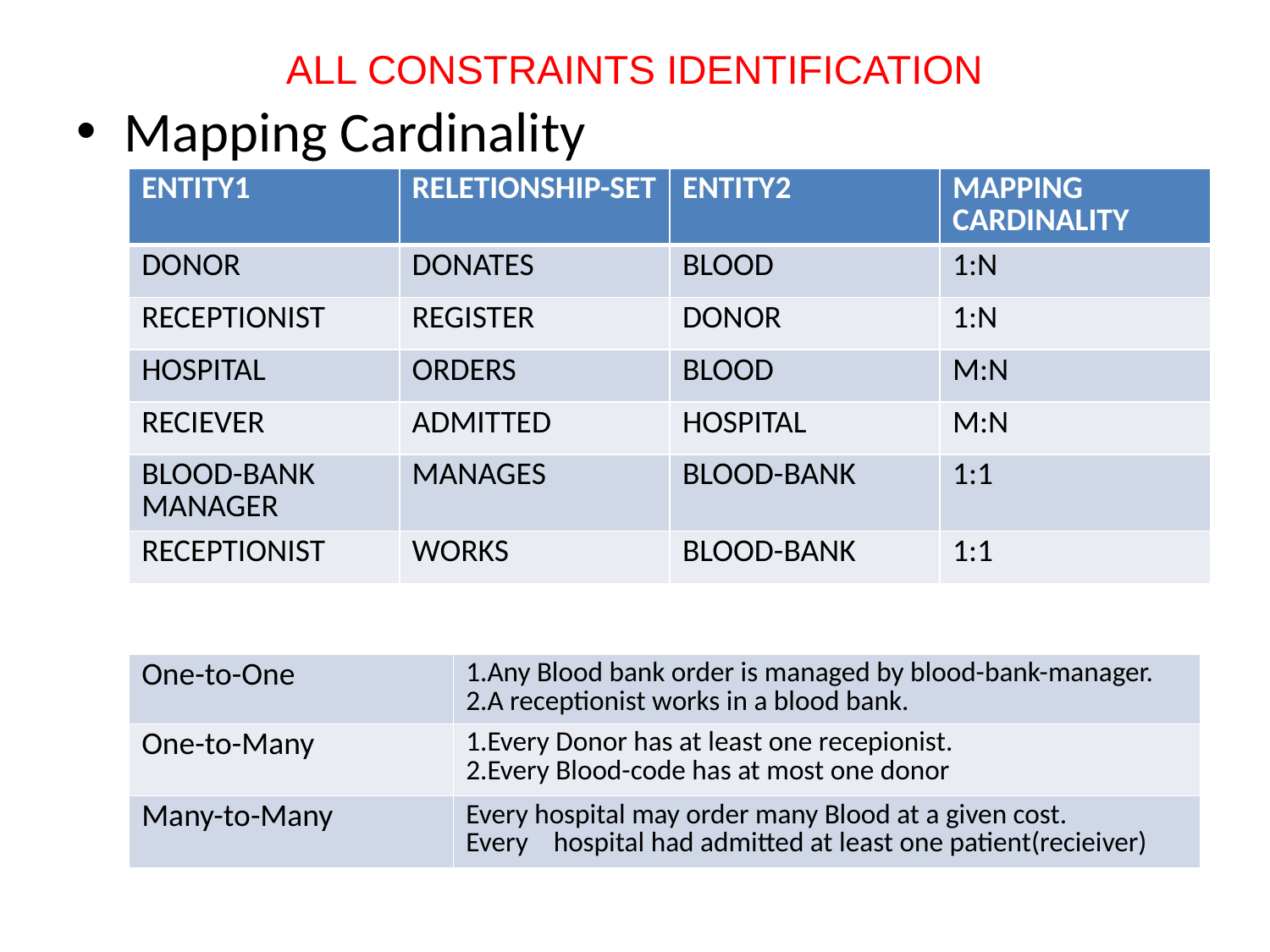

# ALL CONSTRAINTS IDENTIFICATION
Mapping Cardinality
| ENTITY1 | RELETIONSHIP-SET | ENTITY2 | MAPPING CARDINALITY |
| --- | --- | --- | --- |
| DONOR | DONATES | BLOOD | 1:N |
| RECEPTIONIST | REGISTER | DONOR | 1:N |
| HOSPITAL | ORDERS | BLOOD | M:N |
| RECIEVER | ADMITTED | HOSPITAL | M:N |
| BLOOD-BANK MANAGER | MANAGES | BLOOD-BANK | 1:1 |
| RECEPTIONIST | WORKS | BLOOD-BANK | 1:1 |
| One-to-One | 1.Any Blood bank order is managed by blood-bank-manager. 2.A receptionist works in a blood bank. |
| --- | --- |
| One-to-Many | 1.Every Donor has at least one recepionist. 2.Every Blood-code has at most one donor |
| Many-to-Many | Every hospital may order many Blood at a given cost. Every hospital had admitted at least one patient(recieiver) |